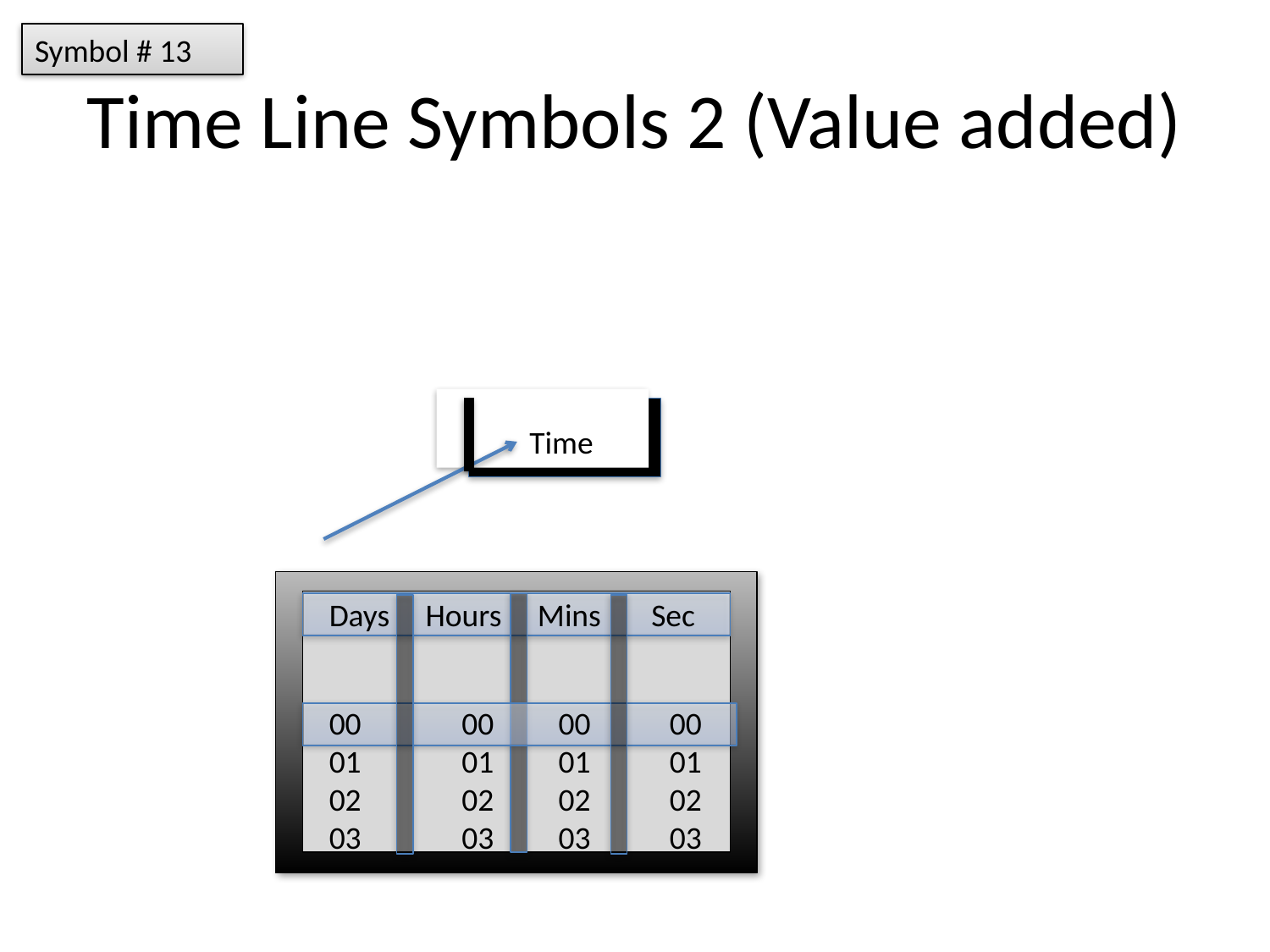

Symbol # 13
# Time Line Symbols 2 (Value added)

Time

  Days     Hours     Mins       Sec
  00              00         00           00
  01              01         01           01
  02              02         02           02
  03              03         03           03